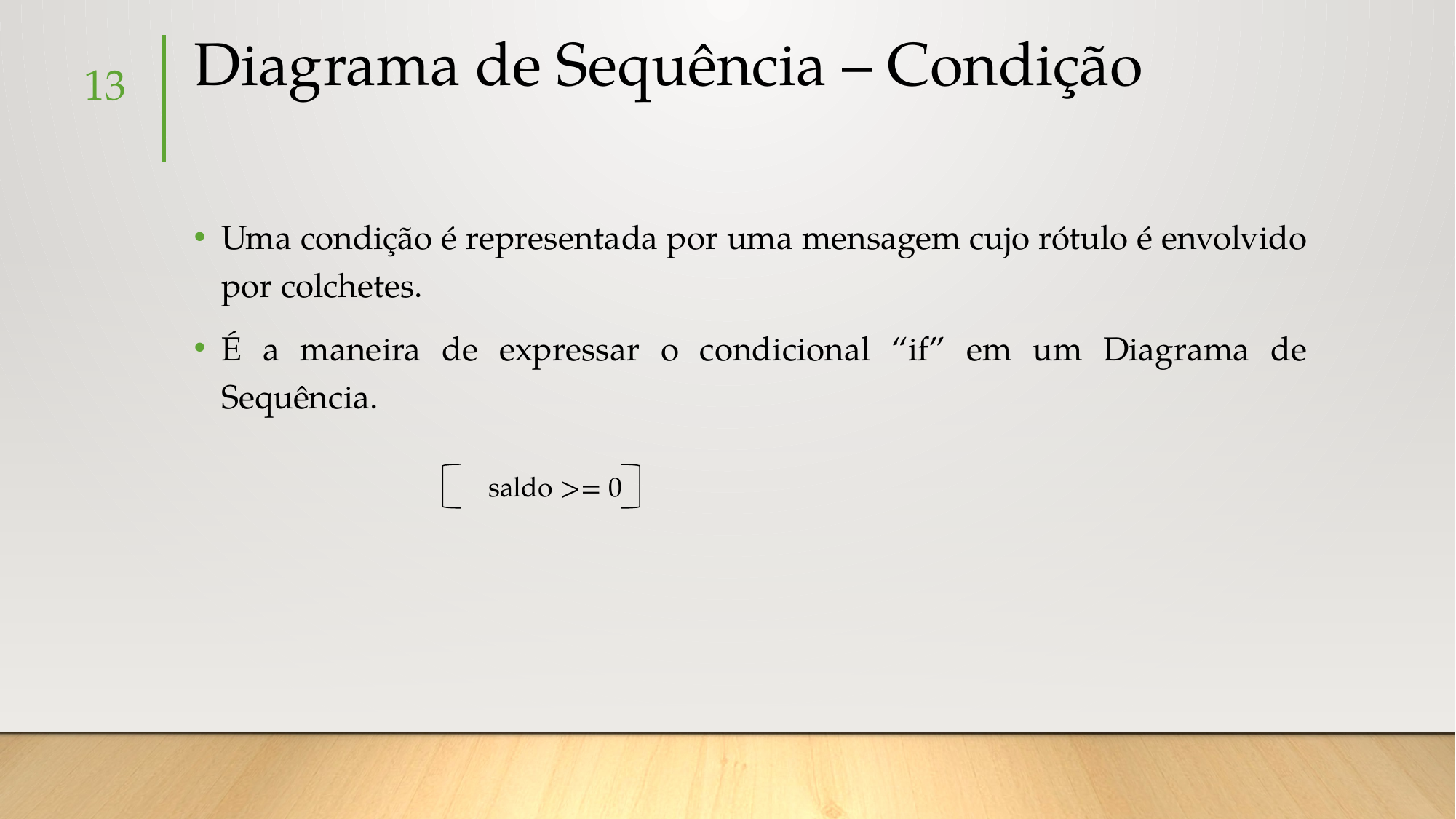

# Diagrama de Sequência – Condição
13
Uma condição é representada por uma mensagem cujo rótulo é envolvido por colchetes.
É a maneira de expressar o condicional “if” em um Diagrama de Sequência.

saldo >= 0